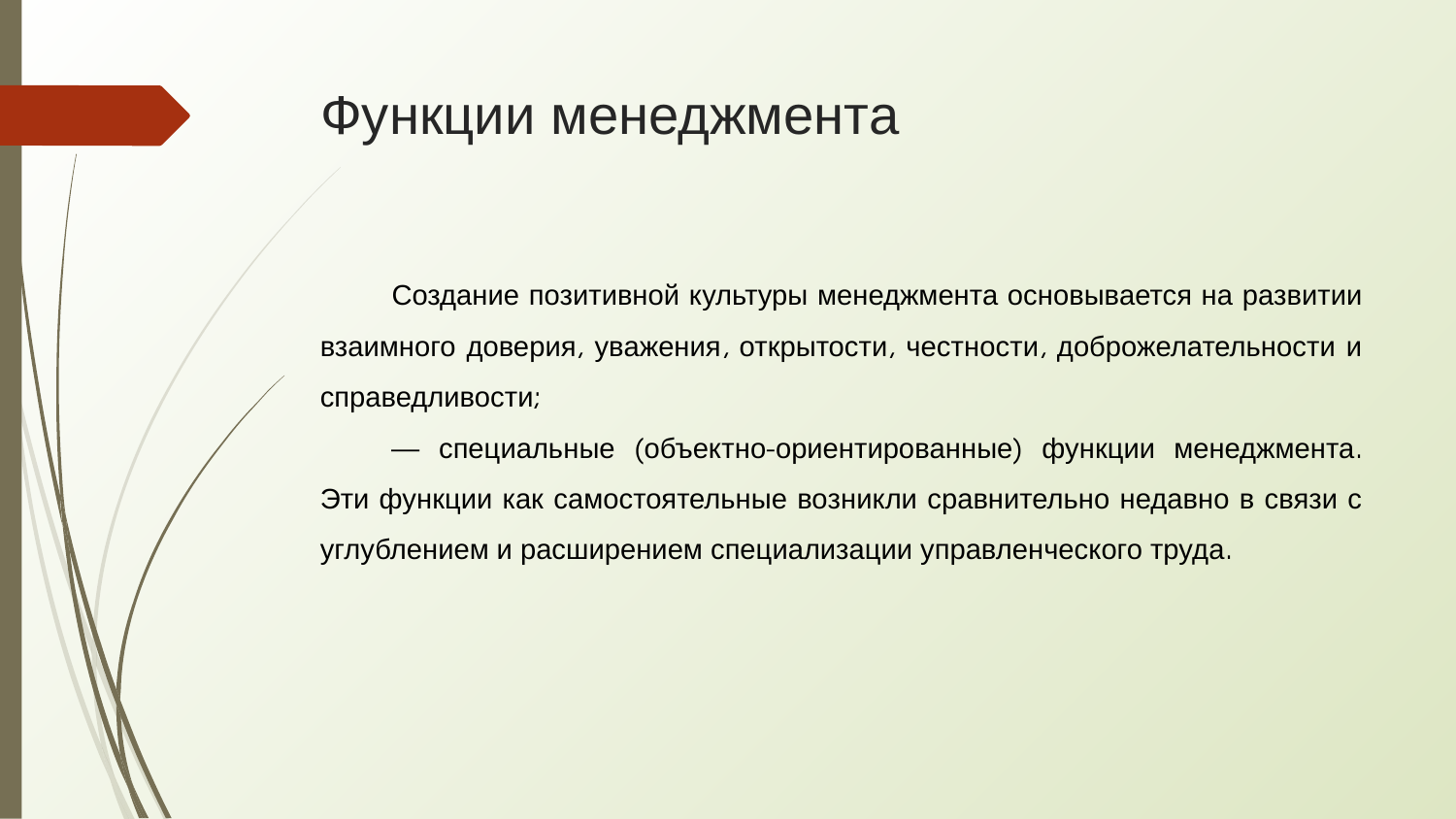

# Функции менеджмента
Создание позитивной культуры менеджмента основывается на развитии взаимного доверия, уважения, открытости, честности, доброжелательности и справедливости;
— специальные (объектно-ориентированные) функции менеджмента. Эти функции как самостоятельные возникли сравнительно недавно в связи с углублением и расширением специализации управленческого труда.